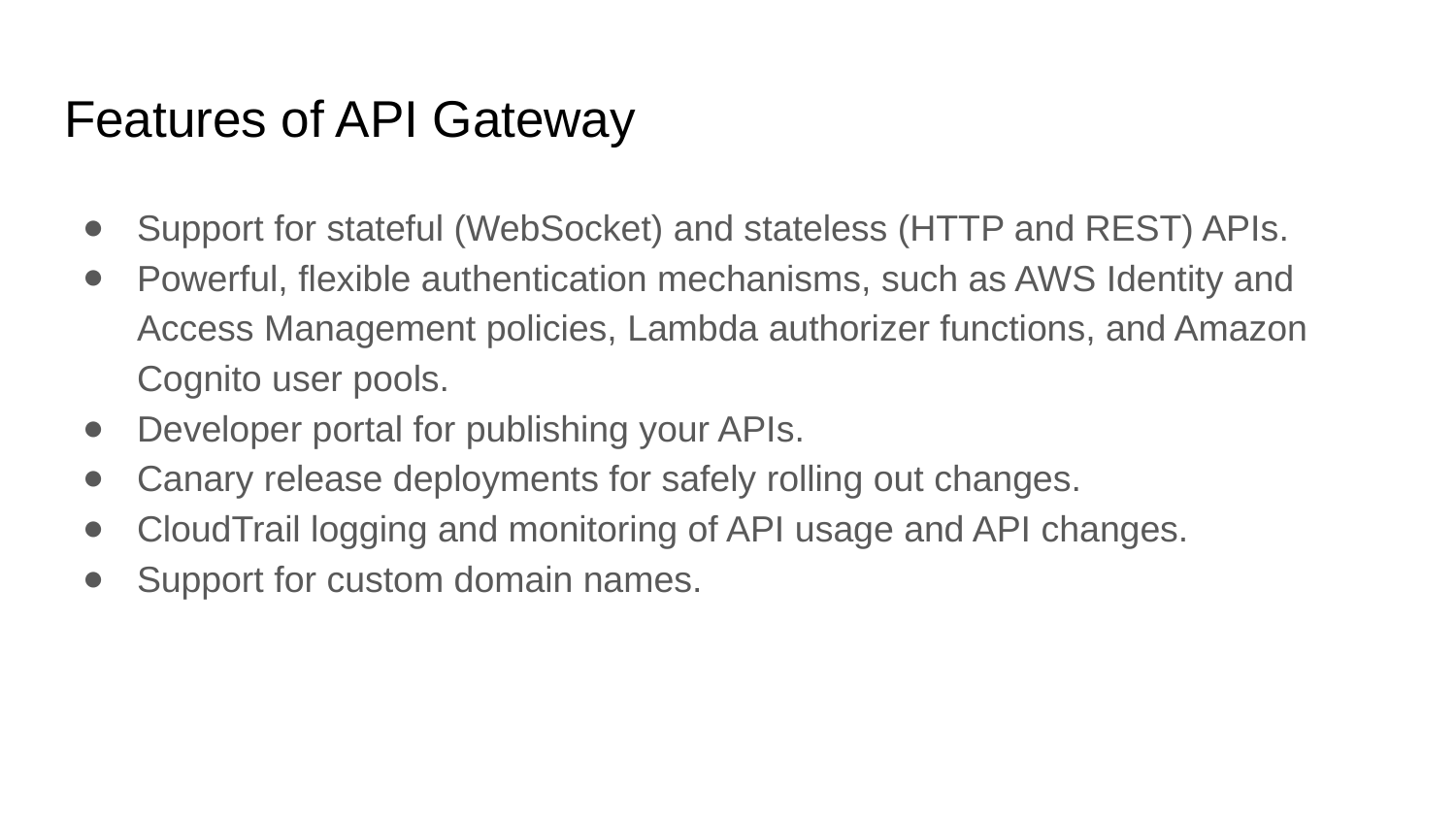

# Features of API Gateway
Support for stateful (WebSocket) and stateless (HTTP and REST) APIs.
Powerful, flexible authentication mechanisms, such as AWS Identity and Access Management policies, Lambda authorizer functions, and Amazon Cognito user pools.
Developer portal for publishing your APIs.
Canary release deployments for safely rolling out changes.
CloudTrail logging and monitoring of API usage and API changes.
Support for custom domain names.